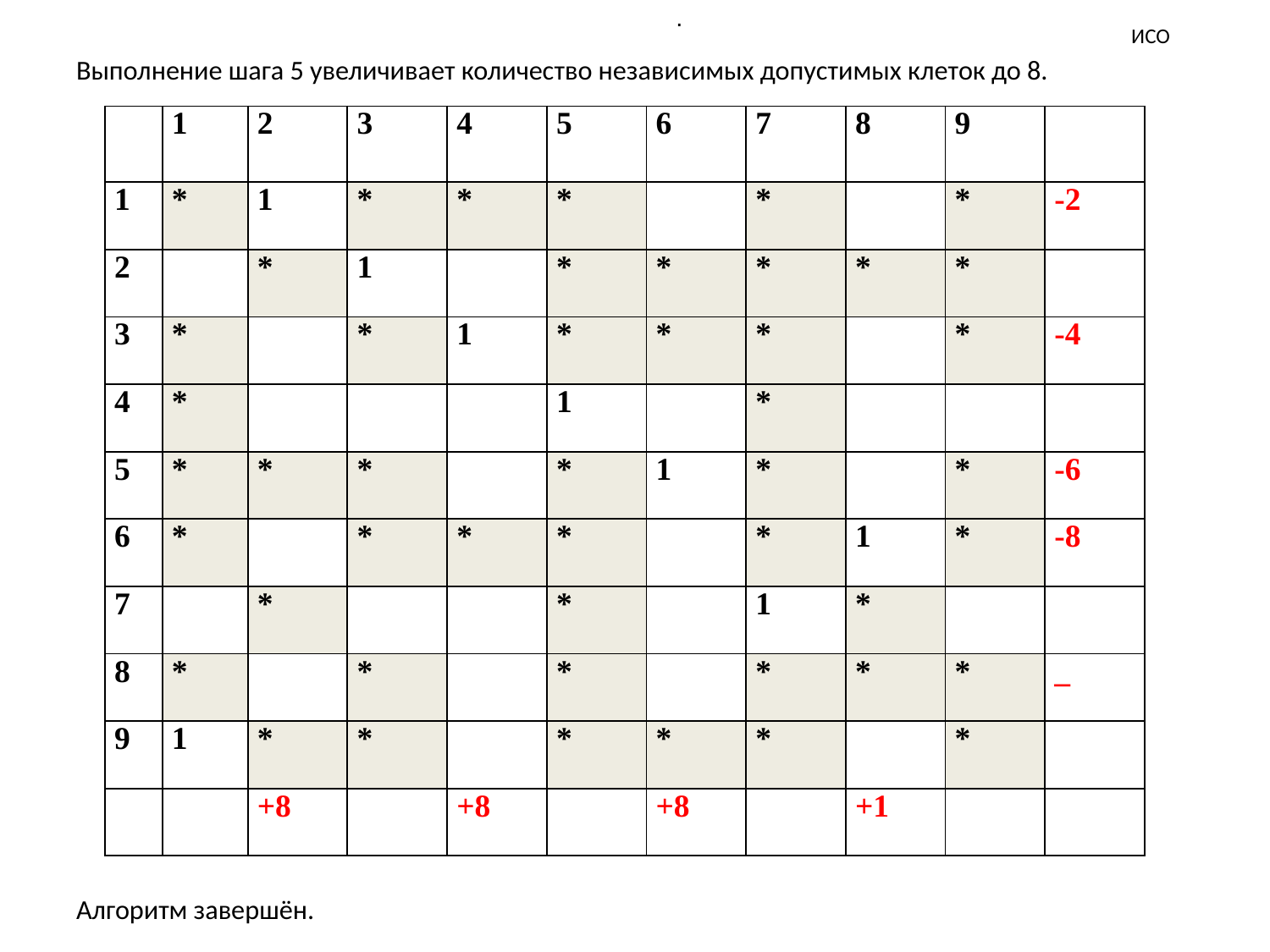

.
# ИСО
Выполнение шага 5 увеличивает количество независимых допустимых клеток до 8.

Алгоритм завершён.

|  | 1 | 2 | 3 | 4 | 5 | 6 | 7 | 8 | 9 |  |
| --- | --- | --- | --- | --- | --- | --- | --- | --- | --- | --- |
| 1 | \* | 1 | \* | \* | \* |  | \* |  | \* | -2 |
| 2 |  | \* | 1 |  | \* | \* | \* | \* | \* |  |
| 3 | \* |  | \* | 1 | \* | \* | \* |  | \* | -4 |
| 4 | \* |  |  |  | 1 |  | \* |  |  |  |
| 5 | \* | \* | \* |  | \* | 1 | \* |  | \* | -6 |
| 6 | \* |  | \* | \* | \* |  | \* | 1 | \* | -8 |
| 7 |  | \* |  |  | \* |  | 1 | \* |  |  |
| 8 | \* |  | \* |  | \* |  | \* | \* | \* | \_ |
| 9 | 1 | \* | \* |  | \* | \* | \* |  | \* |  |
|  |  | +8 |  | +8 |  | +8 |  | +1 |  |  |